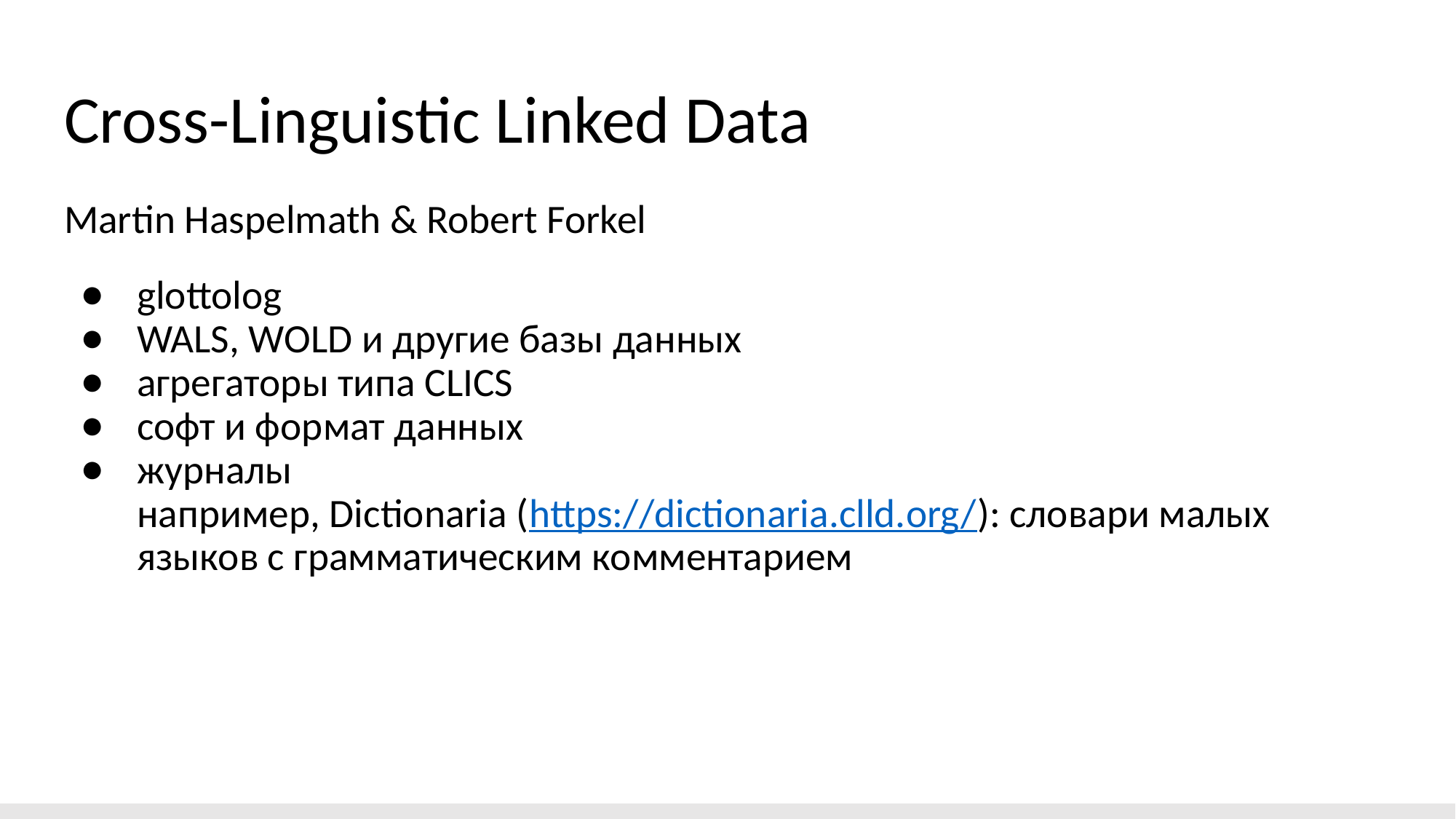

# Cross-Linguistic Linked Data
Martin Haspelmath & Robert Forkel
glottolog
WALS, WOLD и другие базы данных
агрегаторы типа CLICS
софт и формат данных
журналы
например, Dictionaria (https://dictionaria.clld.org/): словари малых языков с грамматическим комментарием